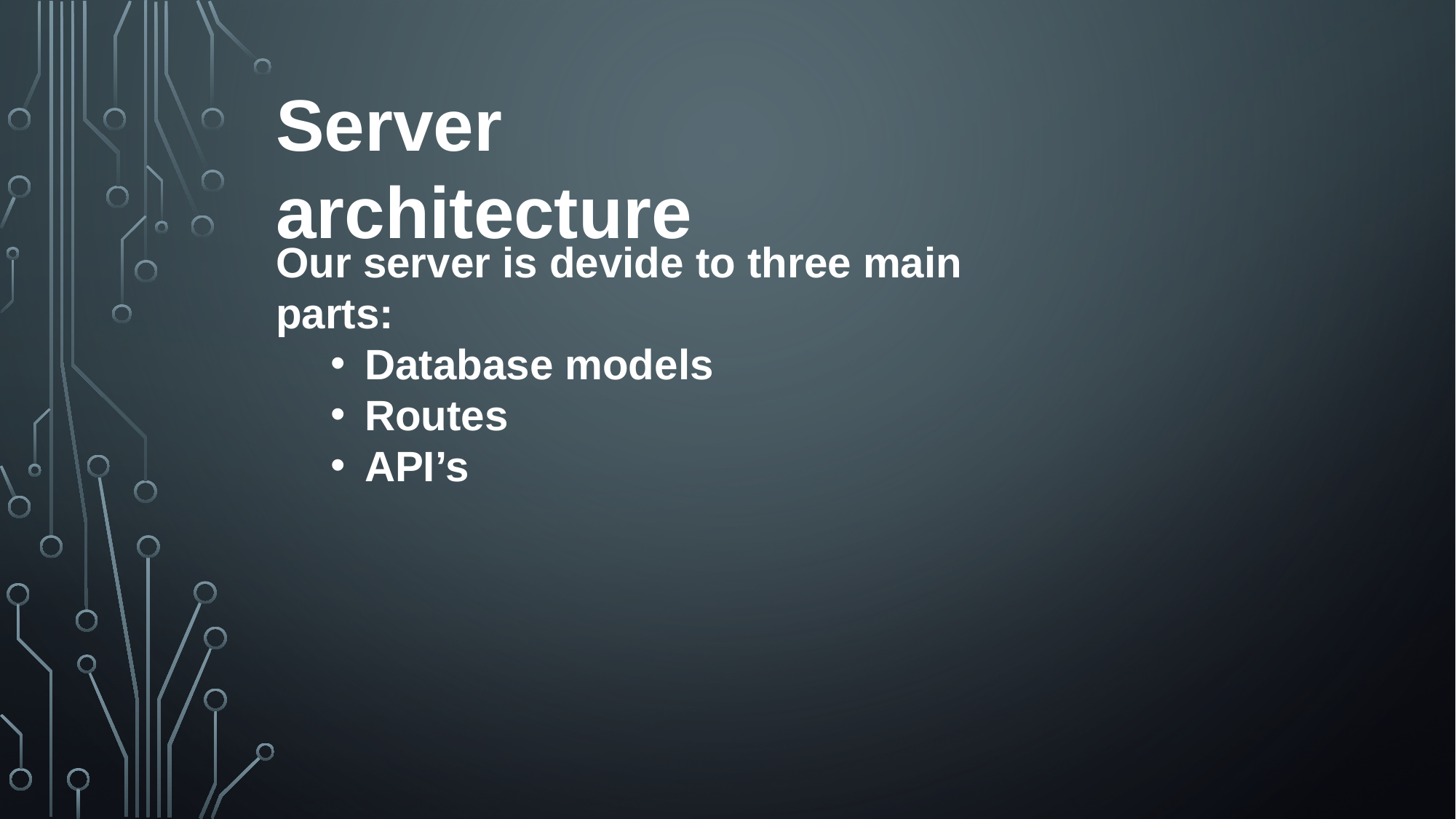

Server architecture
Our server is devide to three main parts:
Database models
Routes
API’s